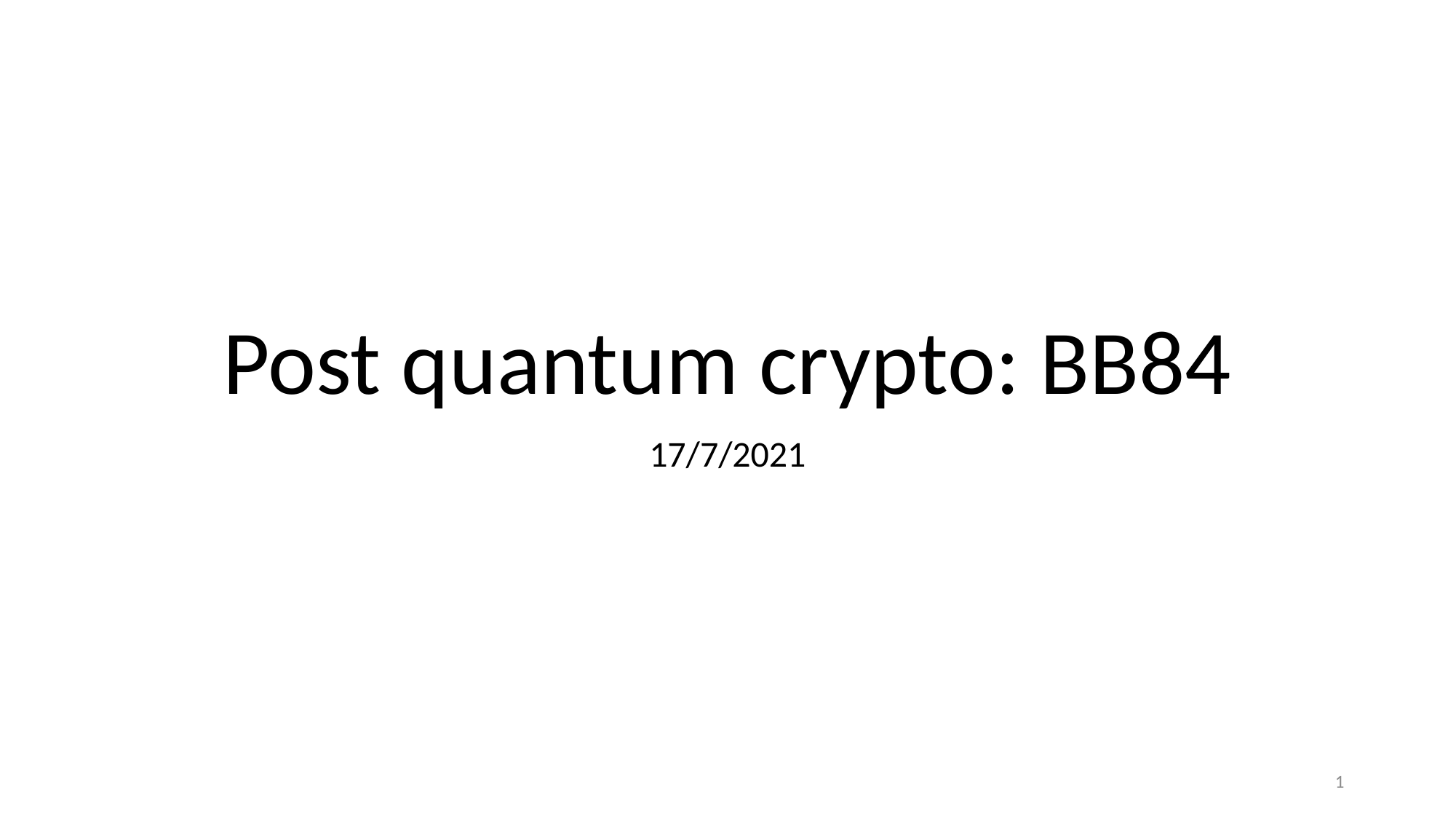

# Post quantum crypto: BB84
17/7/2021
1